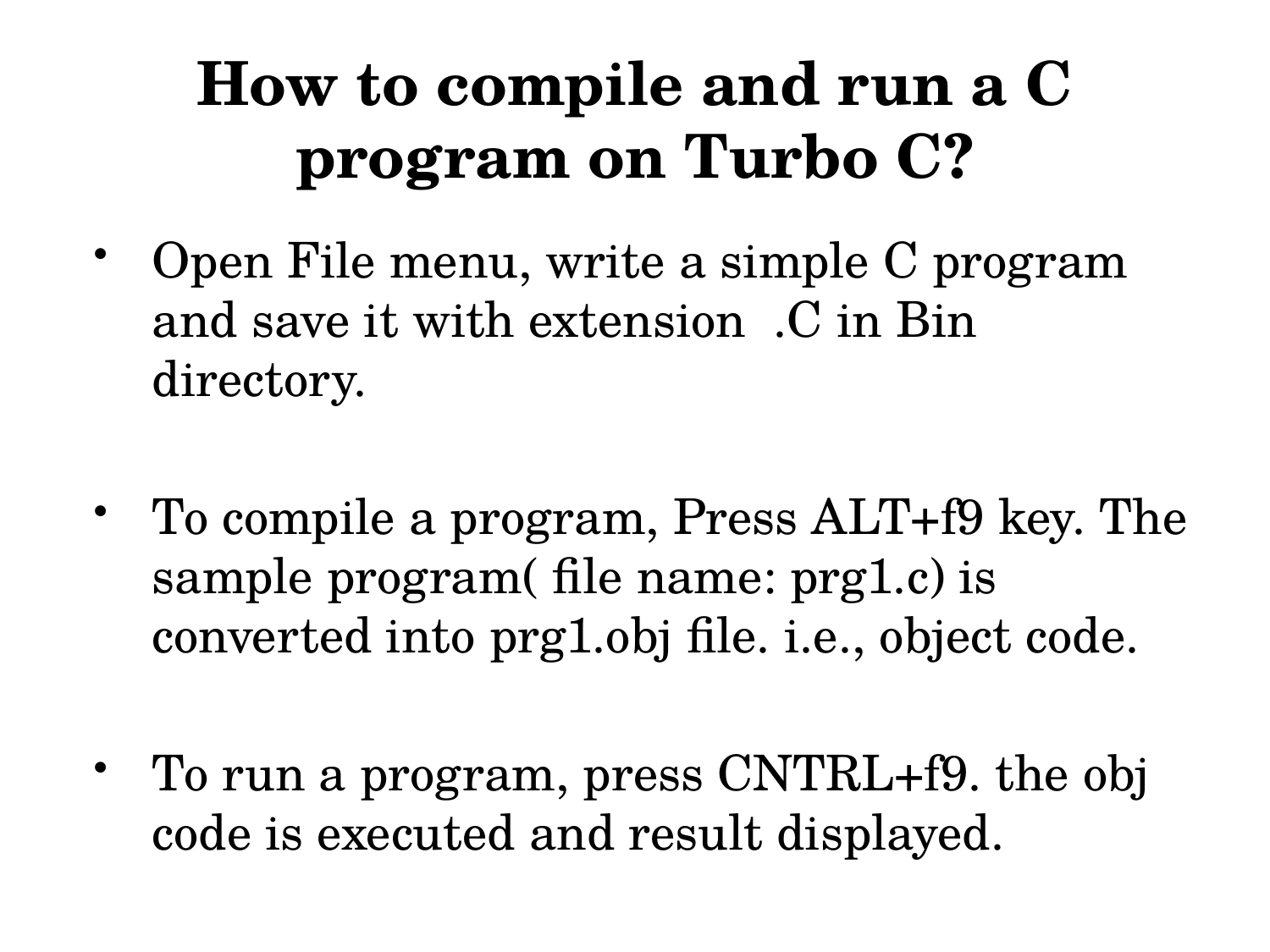

# How to compile and run a C program on Turbo C?
Open File menu, write a simple C program and save it with extension  .C in Bin directory.

To compile a program, Press ALT+f9 key. The sample program( file name: prg1.c) is converted into prg1.obj file. i.e., object code.

To run a program, press CNTRL+f9. the obj code is executed and result displayed.